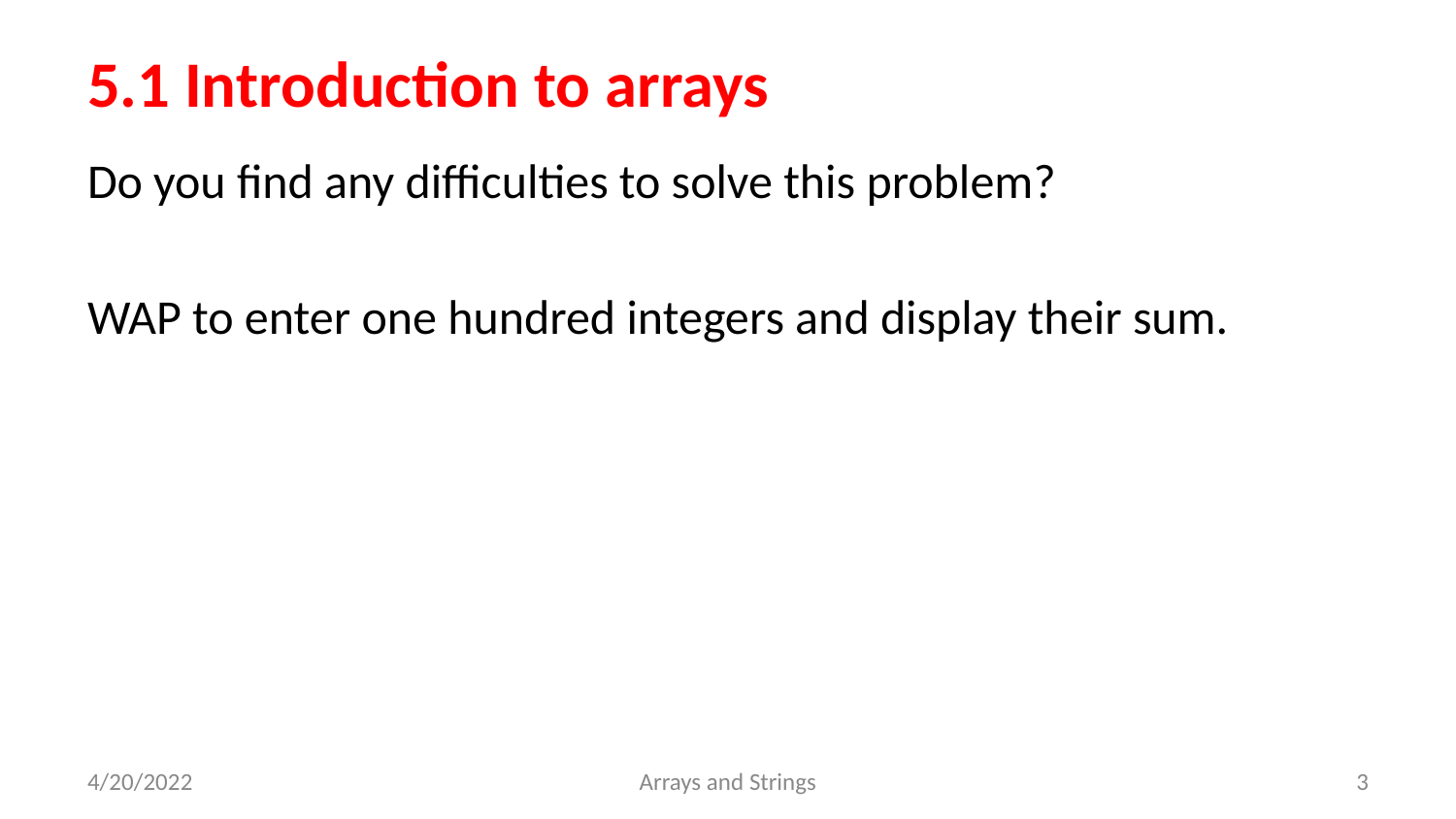

# 5.1 Introduction to arrays
Do you find any difficulties to solve this problem?

WAP to enter one hundred integers and display their sum.
4/20/2022
Arrays and Strings
3